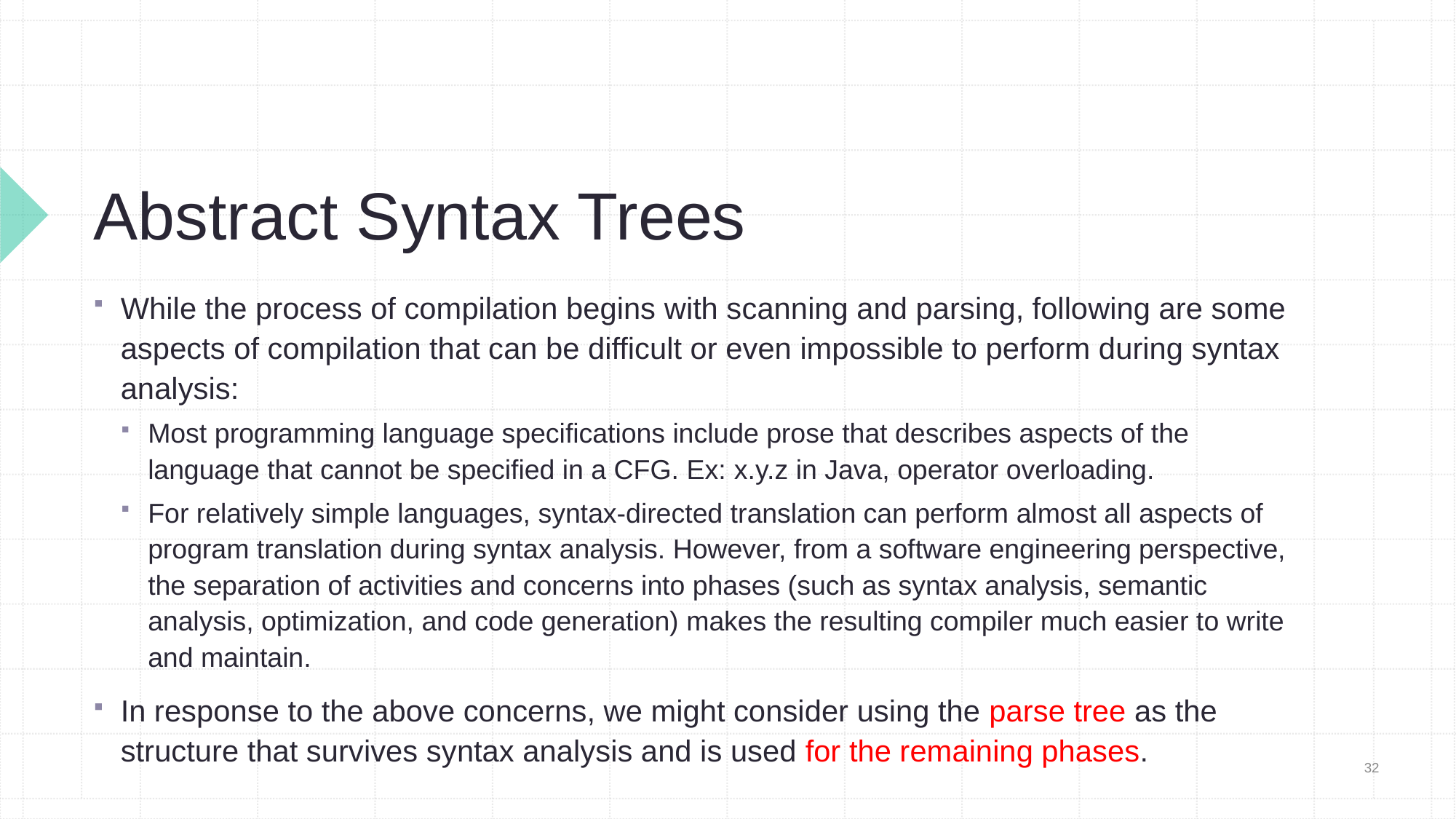

# Abstract Syntax Trees
While the process of compilation begins with scanning and parsing, following are some aspects of compilation that can be difficult or even impossible to perform during syntax analysis:
Most programming language specifications include prose that describes aspects of the language that cannot be specified in a CFG. Ex: x.y.z in Java, operator overloading.
For relatively simple languages, syntax-directed translation can perform almost all aspects of program translation during syntax analysis. However, from a software engineering perspective, the separation of activities and concerns into phases (such as syntax analysis, semantic analysis, optimization, and code generation) makes the resulting compiler much easier to write and maintain.
In response to the above concerns, we might consider using the parse tree as the structure that survives syntax analysis and is used for the remaining phases.
32